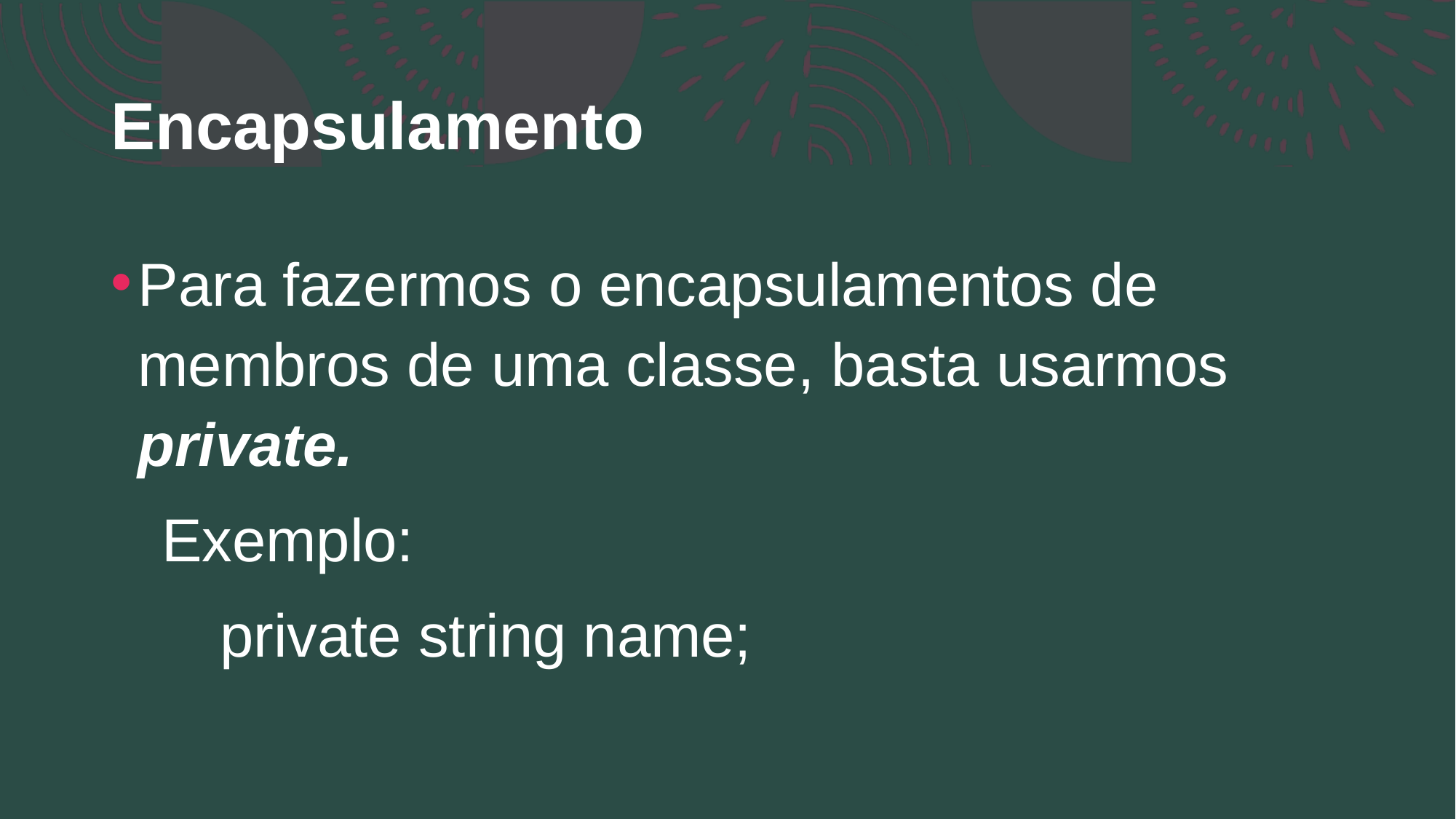

# Encapsulamento
Para fazermos o encapsulamentos de membros de uma classe, basta usarmos private.
   Exemplo:
  	private string name;